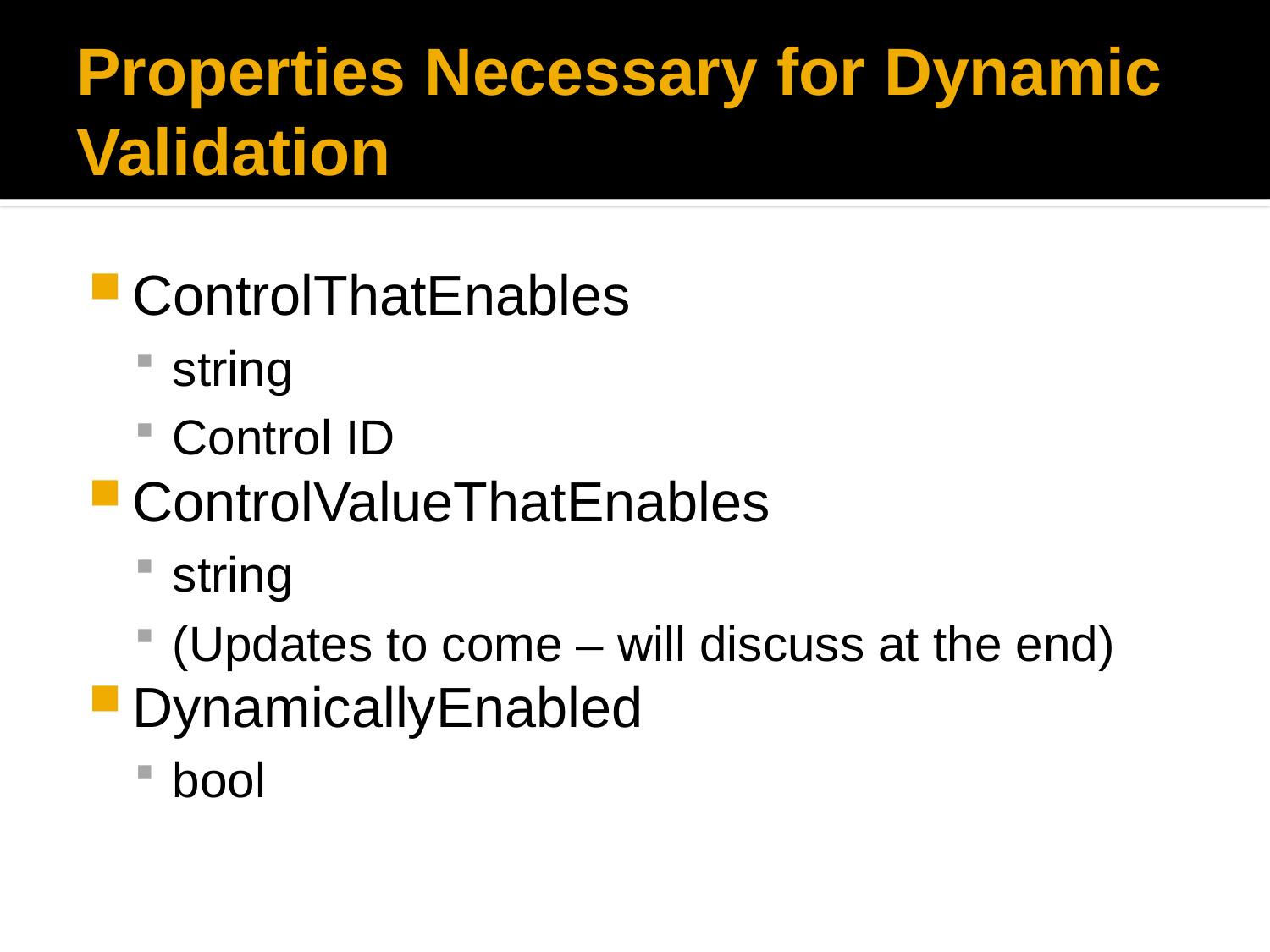

# Properties Necessary for Dynamic Validation
ControlThatEnables
string
Control ID
ControlValueThatEnables
string
(Updates to come – will discuss at the end)
DynamicallyEnabled
bool